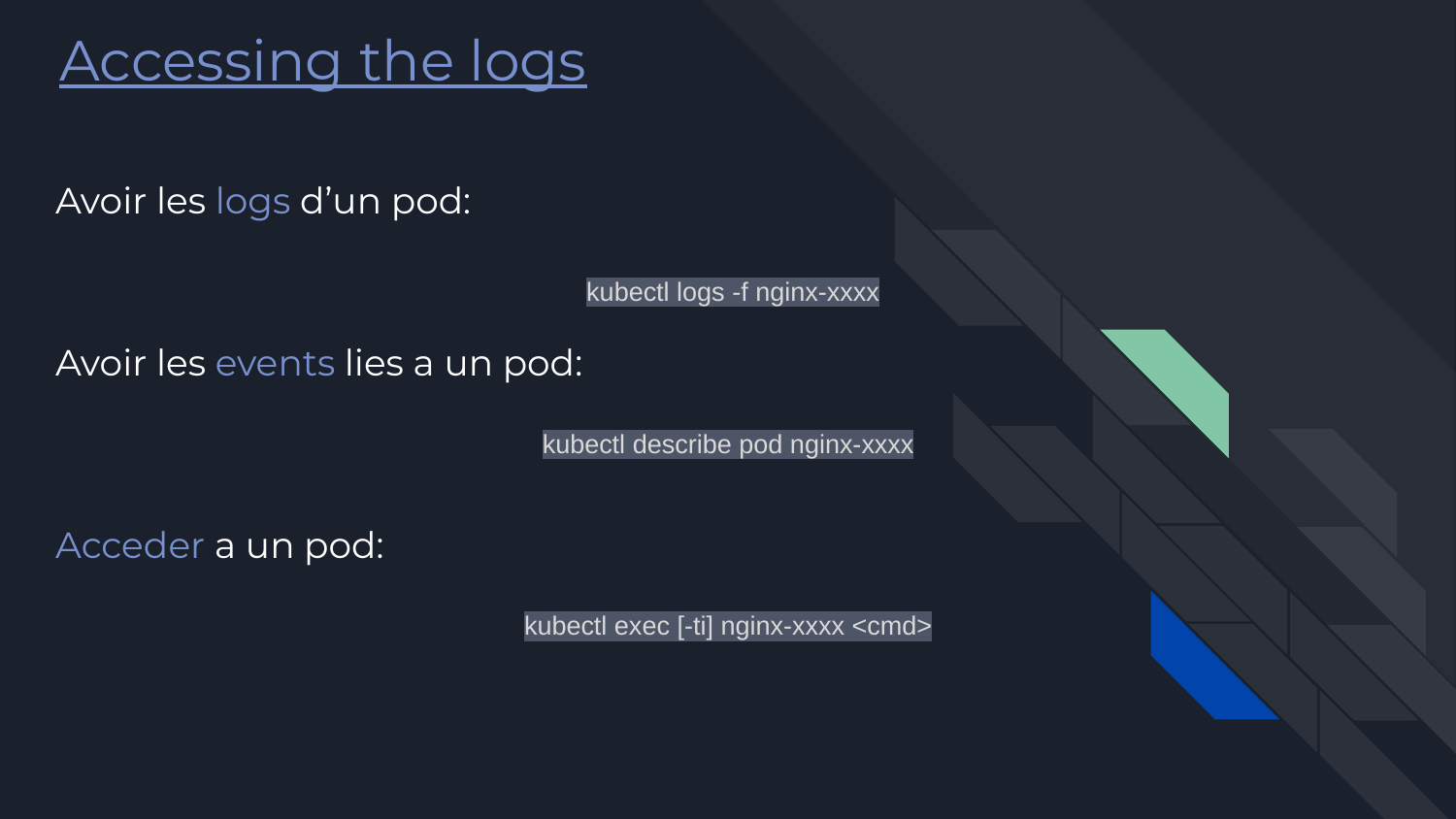

# Accessing the logs
Avoir les logs d’un pod:

 kubectl logs -f nginx-xxxx

Avoir les events lies a un pod:

kubectl describe pod nginx-xxxx

Acceder a un pod:

kubectl exec [-ti] nginx-xxxx <cmd>